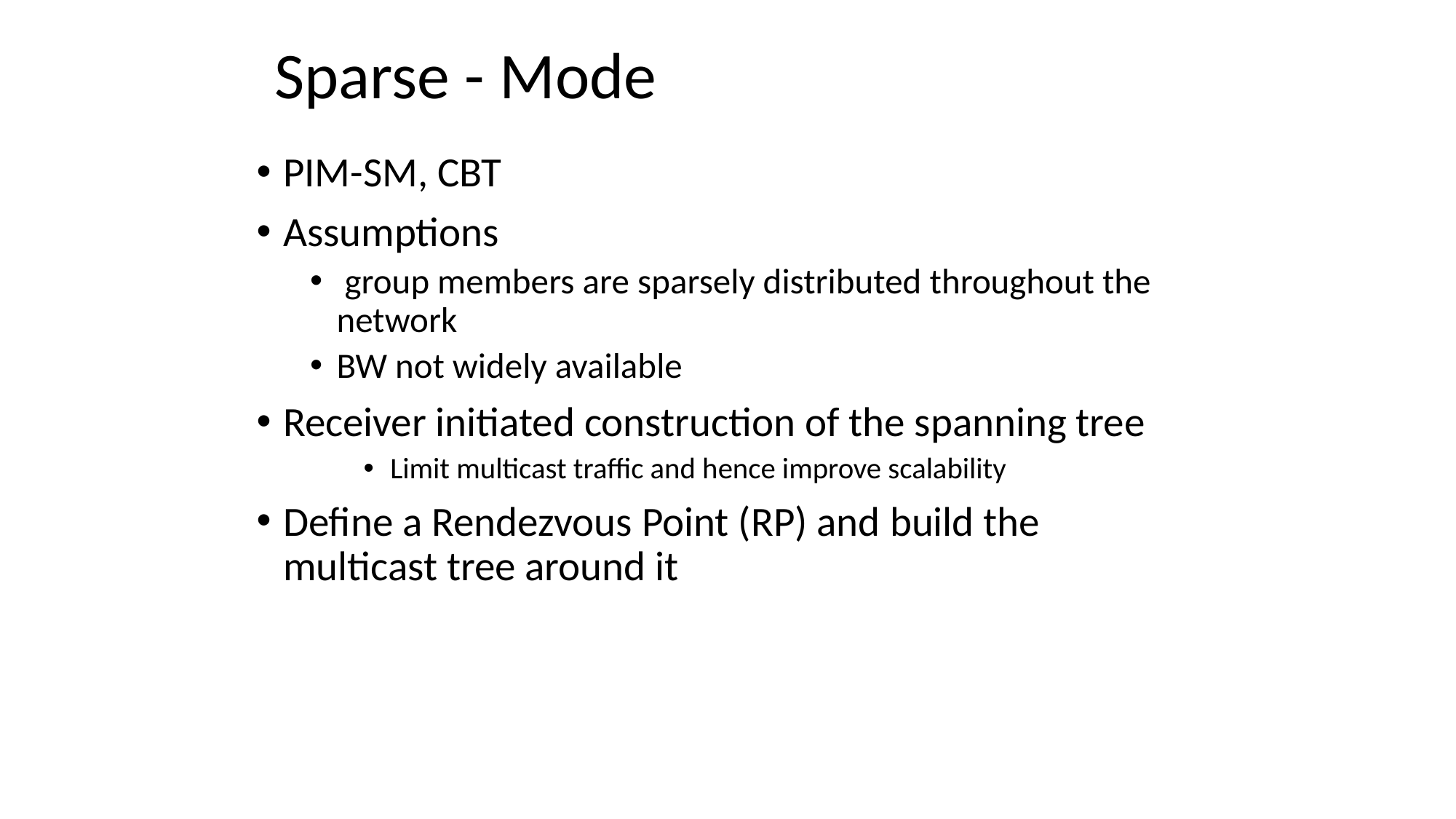

# Sparse - Mode
PIM-SM, CBT
Assumptions
 group members are sparsely distributed throughout the network
BW not widely available
Receiver initiated construction of the spanning tree
Limit multicast traffic and hence improve scalability
Define a Rendezvous Point (RP) and build the multicast tree around it